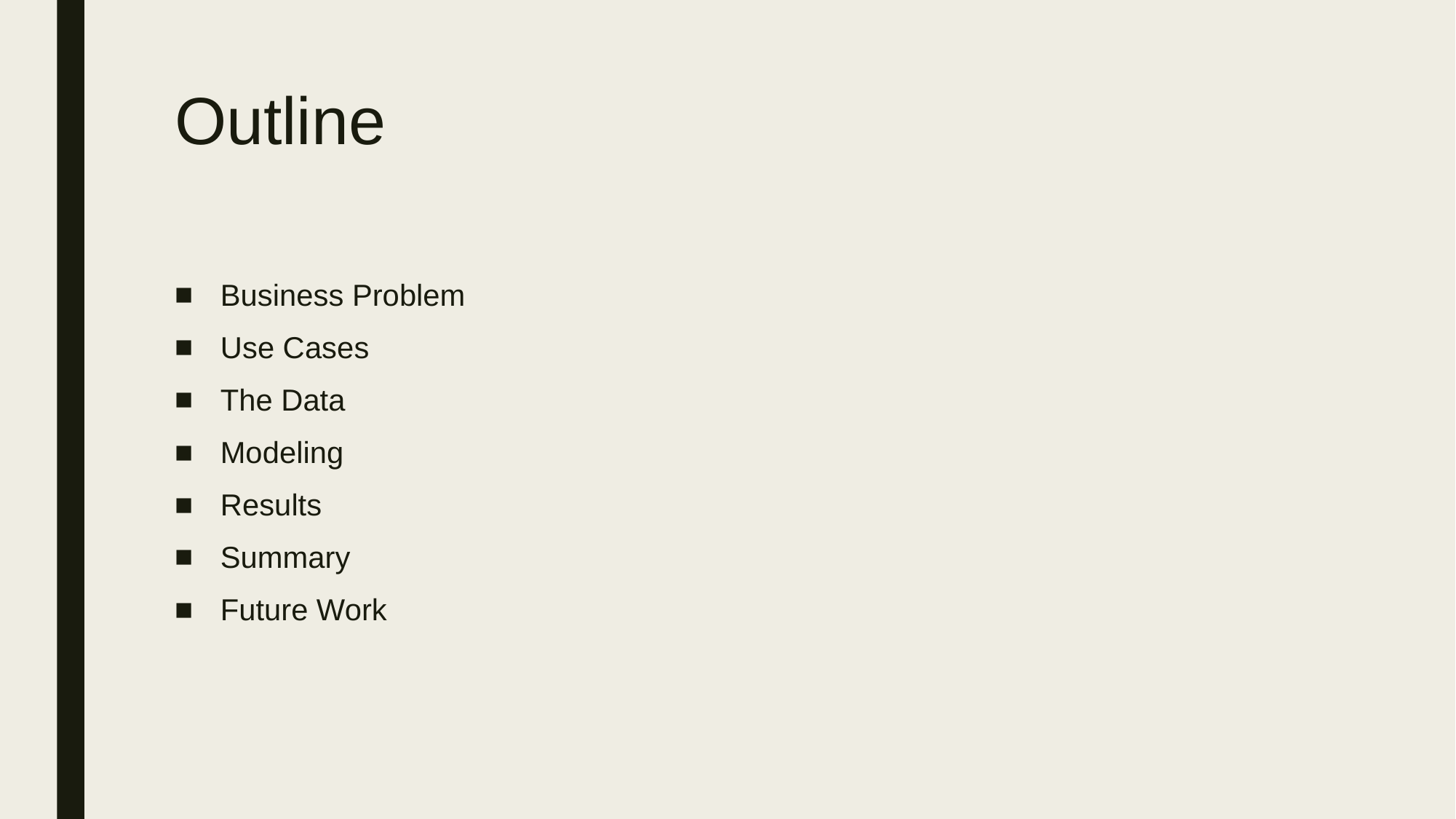

# Outline
Business Problem
Use Cases
The Data
Modeling
Results
Summary
Future Work